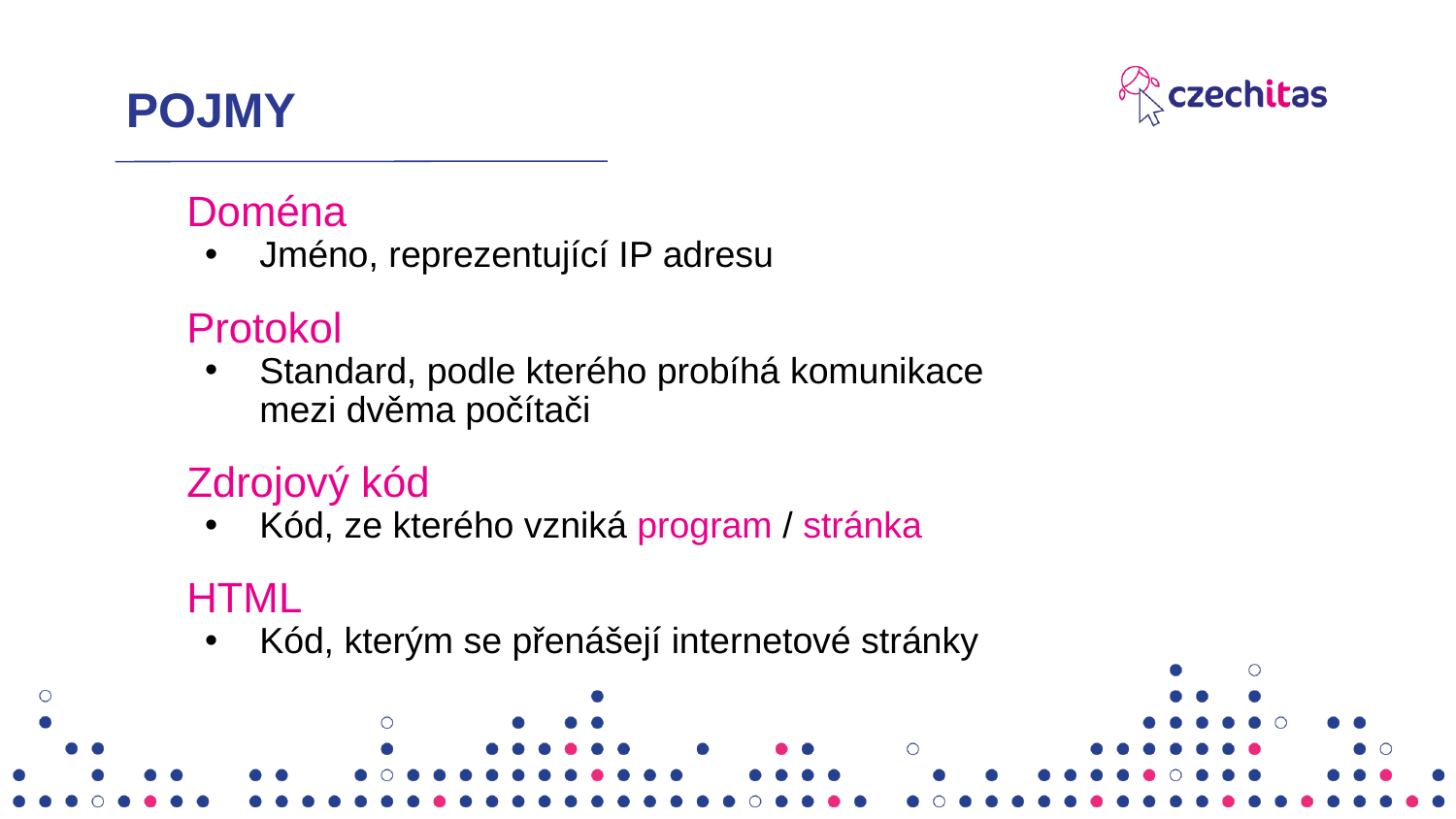

# POJMY

Doména
Jméno, reprezentující IP adresu

Protokol
Standard, podle kterého probíhá komunikace
mezi dvěma počítači

Zdrojový kód
Kód, ze kterého vzniká program / stránka

HTML
Kód, kterým se přenášejí internetové stránky